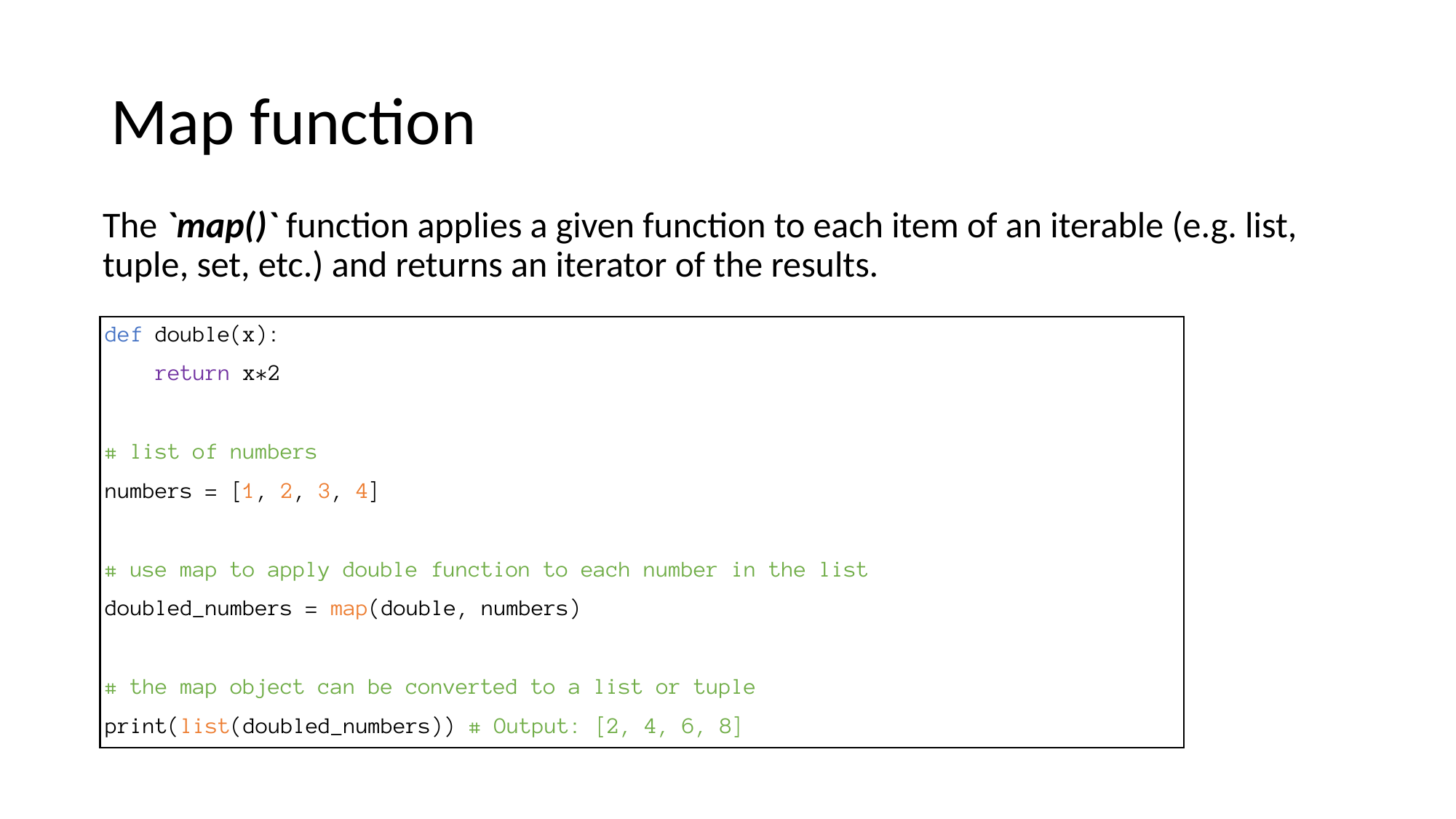

# Map function
The `map()` function applies a given function to each item of an iterable (e.g. list, tuple, set, etc.) and returns an iterator of the results.

def double(x):
    return x*2

# list of numbers
numbers = [1, 2, 3, 4]

# use map to apply double function to each number in the list
doubled_numbers = map(double, numbers)

# the map object can be converted to a list or tuple
print(list(doubled_numbers)) # Output: [2, 4, 6, 8]